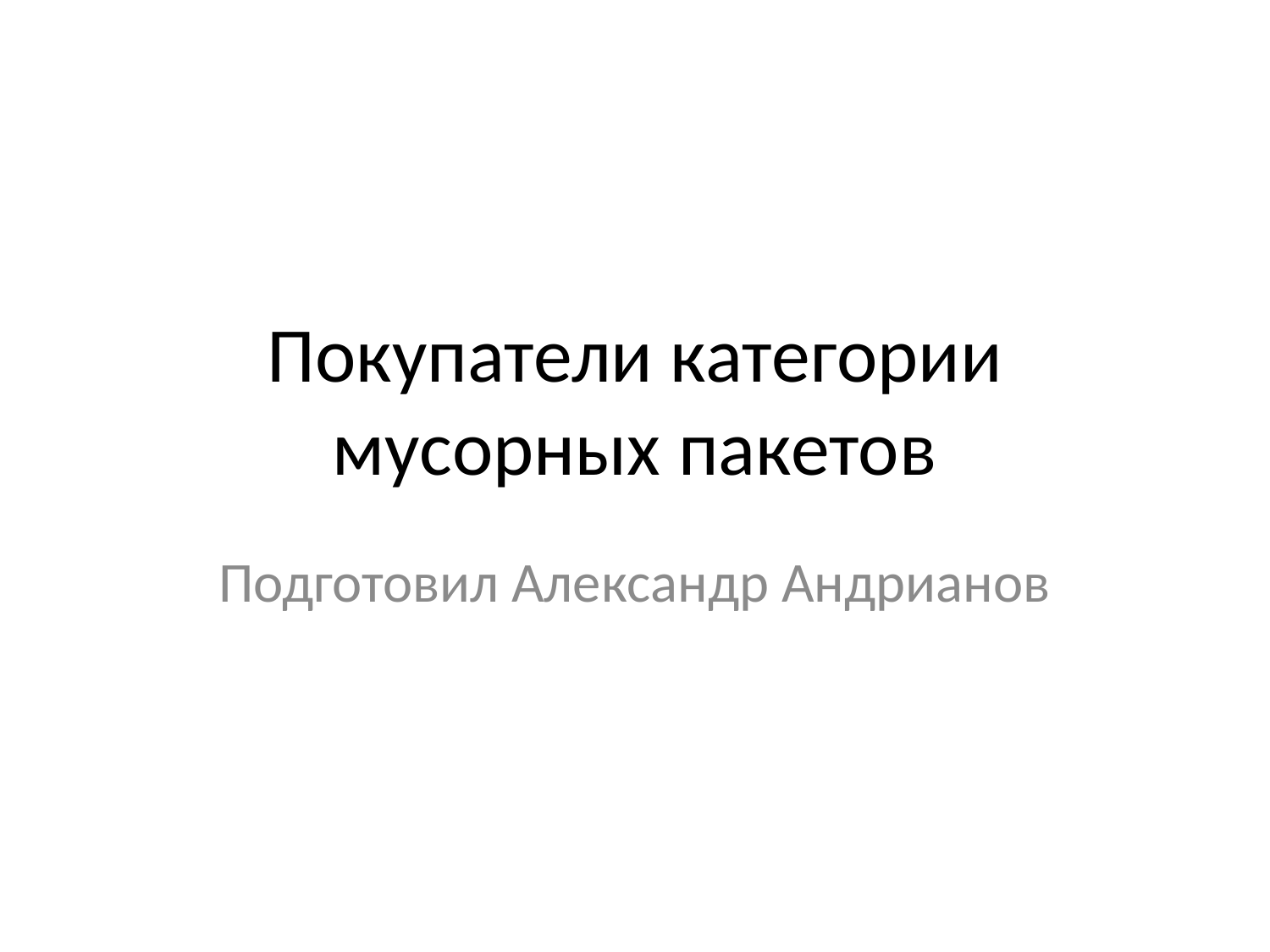

# Покупатели категории мусорных пакетов
Подготовил Александр Андрианов